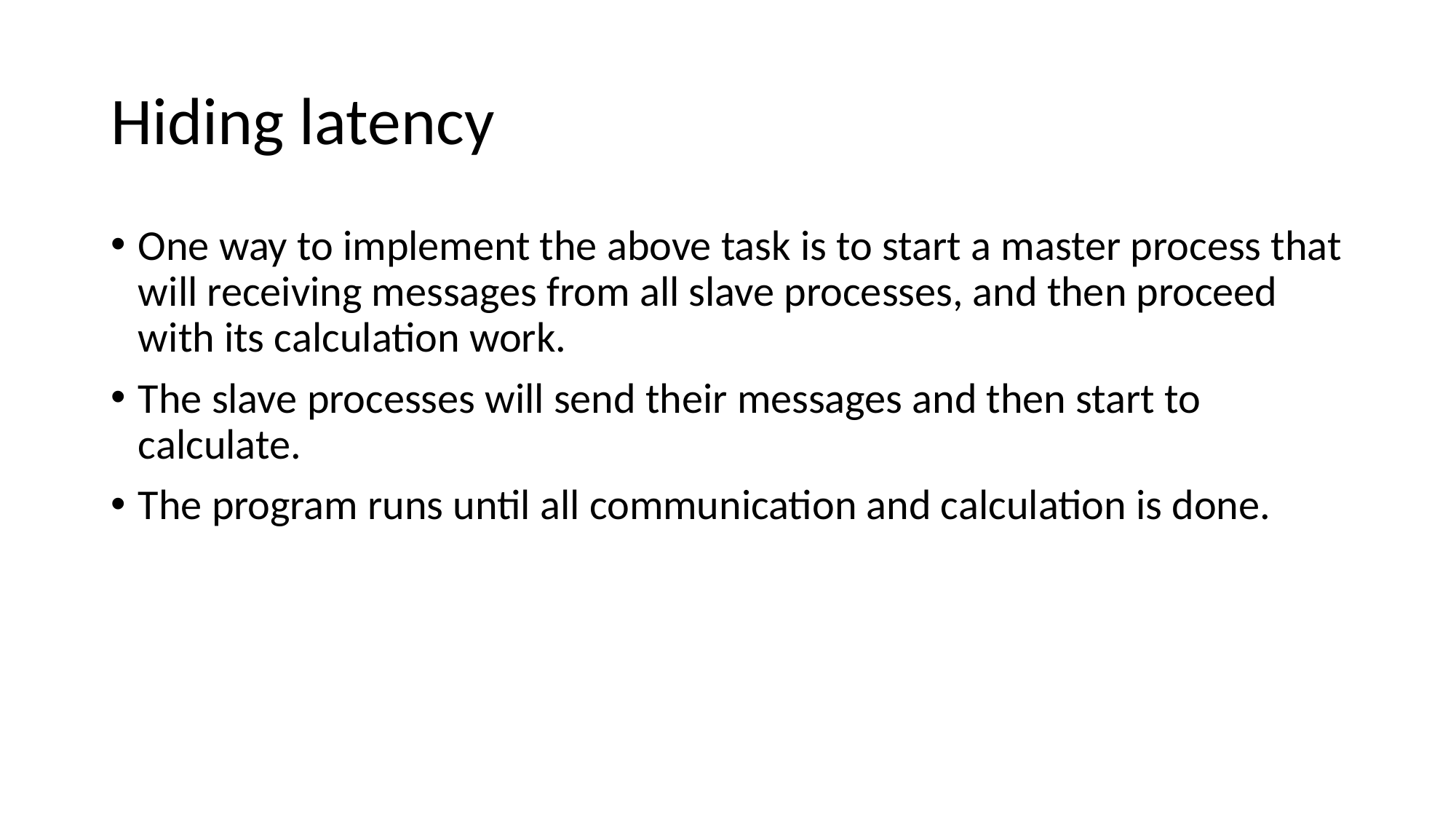

# Hiding latency
One way to implement the above task is to start a master process that will receiving messages from all slave processes, and then proceed with its calculation work.
The slave processes will send their messages and then start to calculate.
The program runs until all communication and calculation is done.